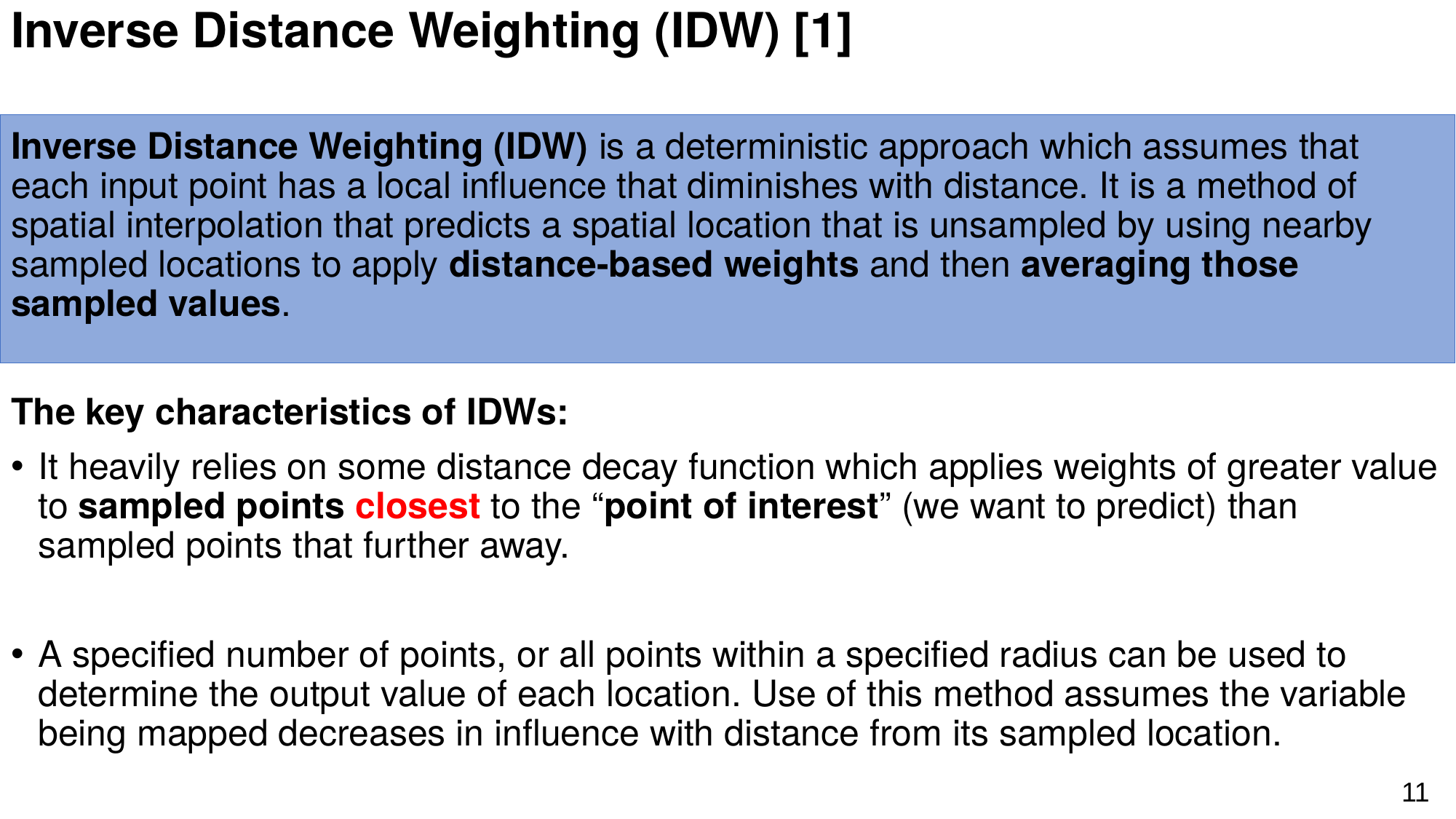

Inverse Distance Weighting (IDW) [1]

Inverse Distance Weighting (IDW) is a deterministic approach which assumes that each input point has a local influence that diminishes with distance. It is a method of spatial interpolation that predicts a spatial location that is unsampled by using nearby sampled locations to apply distance-based weights and then averaging those sampled values.

The key characteristics of IDWs:
It heavily relies on some distance decay function which applies weights of greater value to sampled points closest to the “point of interest” (we want to predict) than sampled points that further away.

A specified number of points, or all points within a specified radius can be used to determine the output value of each location. Use of this method assumes the variable being mapped decreases in influence with distance from its sampled location.

11